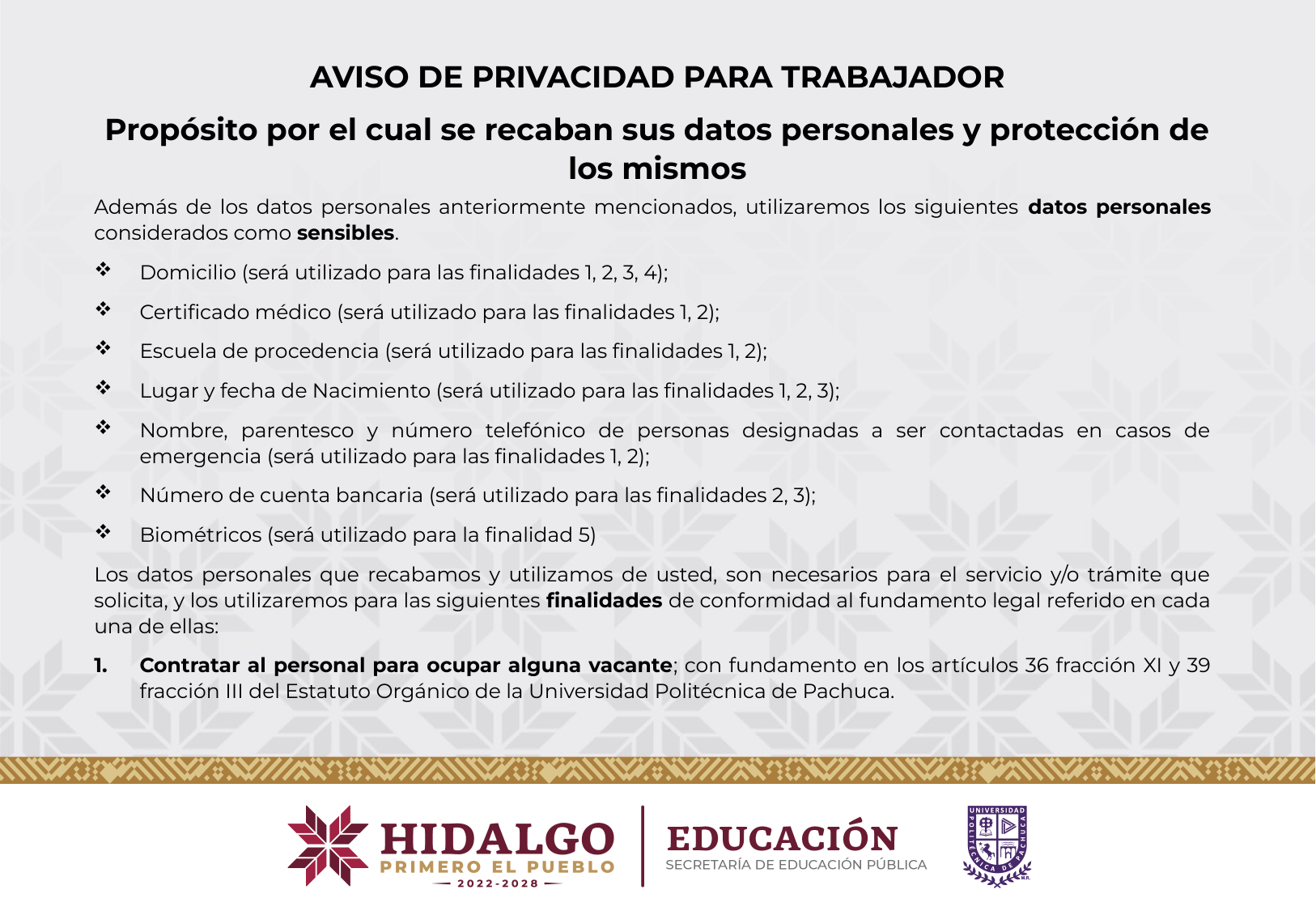

AVISO DE PRIVACIDAD PARA TRABAJADOR
Propósito por el cual se recaban sus datos personales y protección de los mismos
Además de los datos personales anteriormente mencionados, utilizaremos los siguientes datos personales considerados como sensibles.
Domicilio (será utilizado para las finalidades 1, 2, 3, 4);
Certificado médico (será utilizado para las finalidades 1, 2);
Escuela de procedencia (será utilizado para las finalidades 1, 2);
Lugar y fecha de Nacimiento (será utilizado para las finalidades 1, 2, 3);
Nombre, parentesco y número telefónico de personas designadas a ser contactadas en casos de emergencia (será utilizado para las finalidades 1, 2);
Número de cuenta bancaria (será utilizado para las finalidades 2, 3);
Biométricos (será utilizado para la finalidad 5)
Los datos personales que recabamos y utilizamos de usted, son necesarios para el servicio y/o trámite que solicita, y los utilizaremos para las siguientes finalidades de conformidad al fundamento legal referido en cada una de ellas:
Contratar al personal para ocupar alguna vacante; con fundamento en los artículos 36 fracción XI y 39 fracción III del Estatuto Orgánico de la Universidad Politécnica de Pachuca.